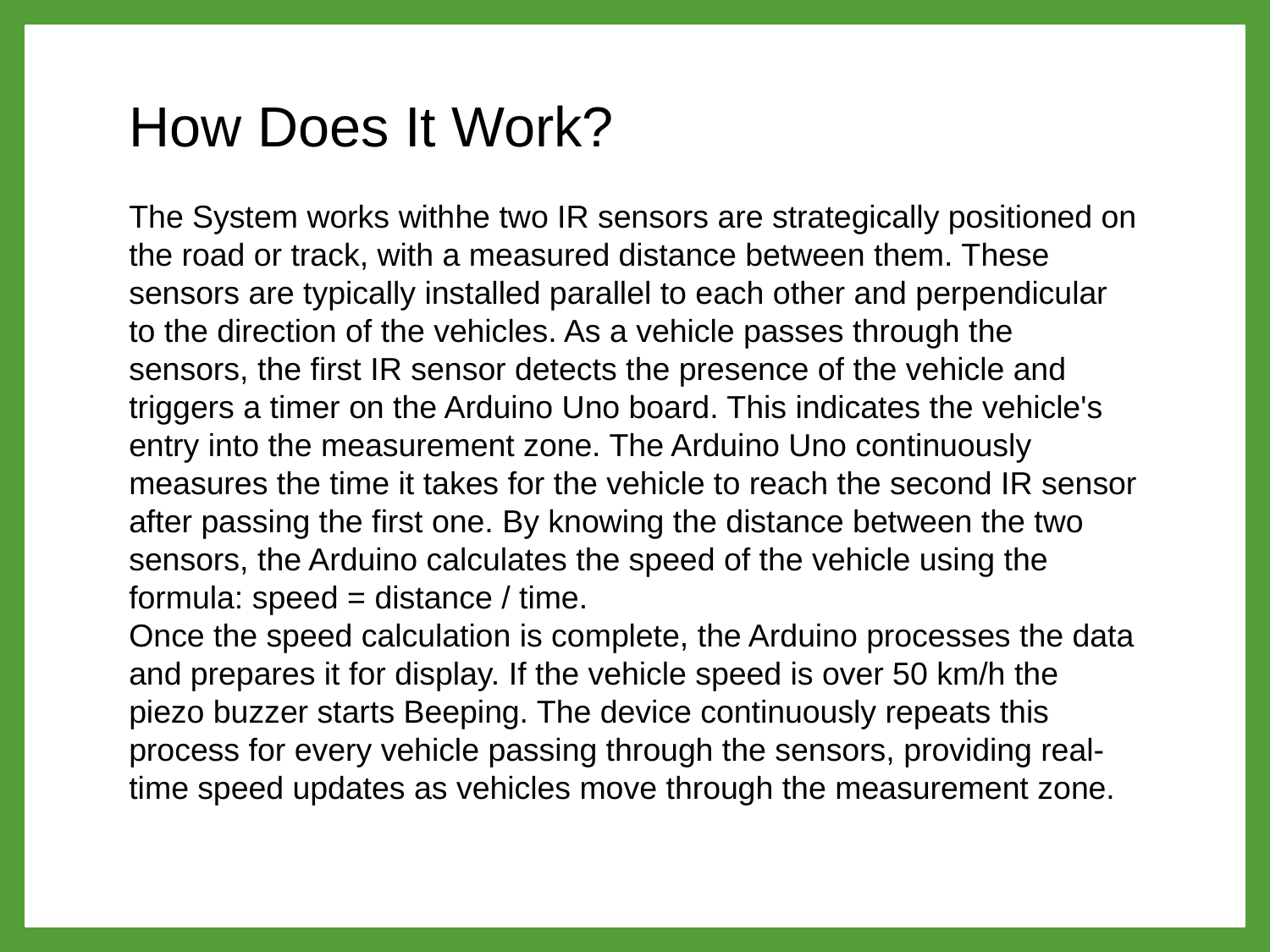

How Does It Work?

The System works withhe two IR sensors are strategically positioned on the road or track, with a measured distance between them. These sensors are typically installed parallel to each other and perpendicular to the direction of the vehicles. As a vehicle passes through the sensors, the first IR sensor detects the presence of the vehicle and triggers a timer on the Arduino Uno board. This indicates the vehicle's entry into the measurement zone. The Arduino Uno continuously measures the time it takes for the vehicle to reach the second IR sensor after passing the first one. By knowing the distance between the two sensors, the Arduino calculates the speed of the vehicle using the formula: speed = distance / time.
Once the speed calculation is complete, the Arduino processes the data and prepares it for display. If the vehicle speed is over 50 km/h the piezo buzzer starts Beeping. The device continuously repeats this process for every vehicle passing through the sensors, providing real-time speed updates as vehicles move through the measurement zone.